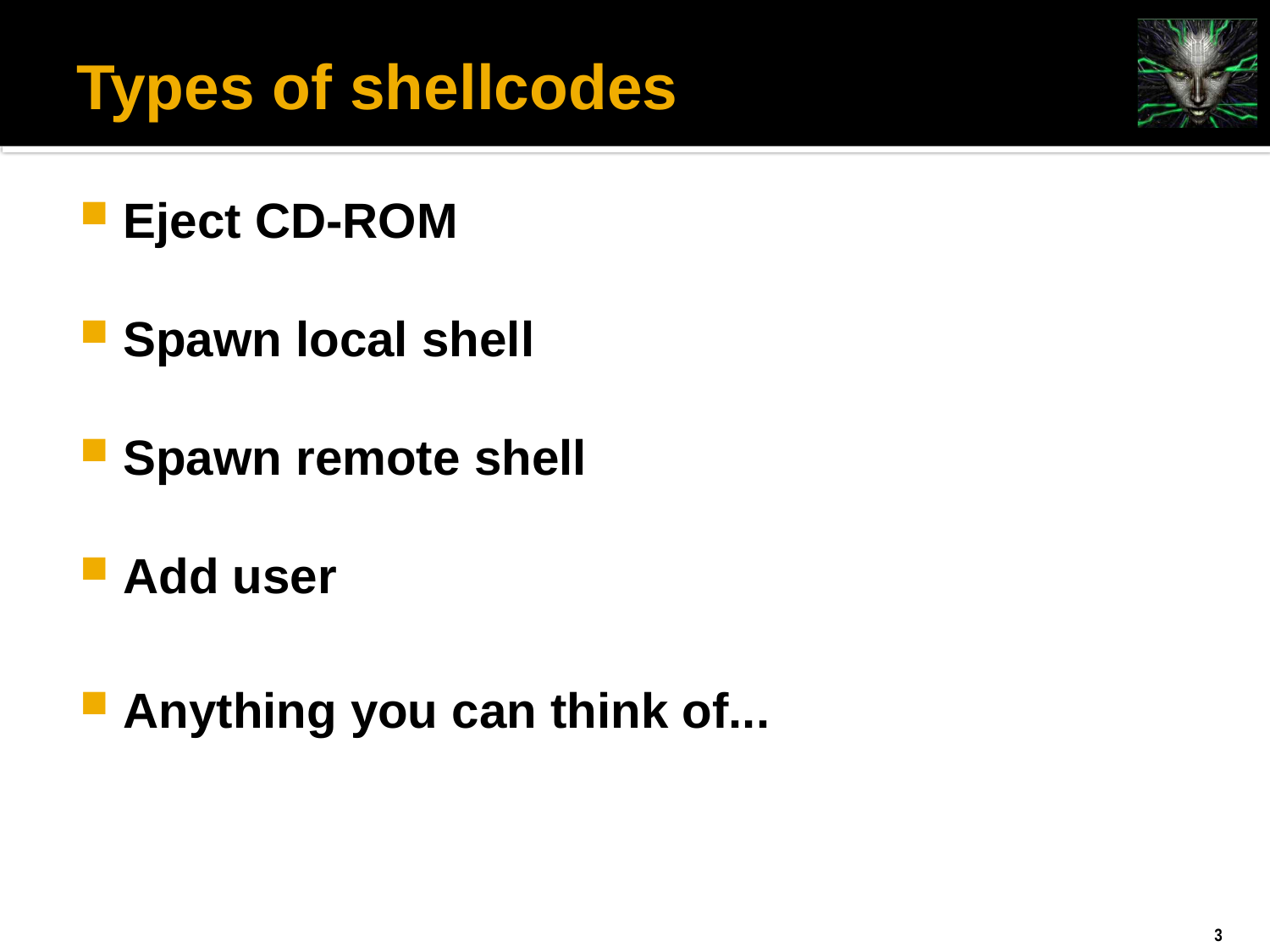

# Types of shellcodes
Eject CD-ROM

Spawn local shell

Spawn remote shell

Add user

Anything you can think of...